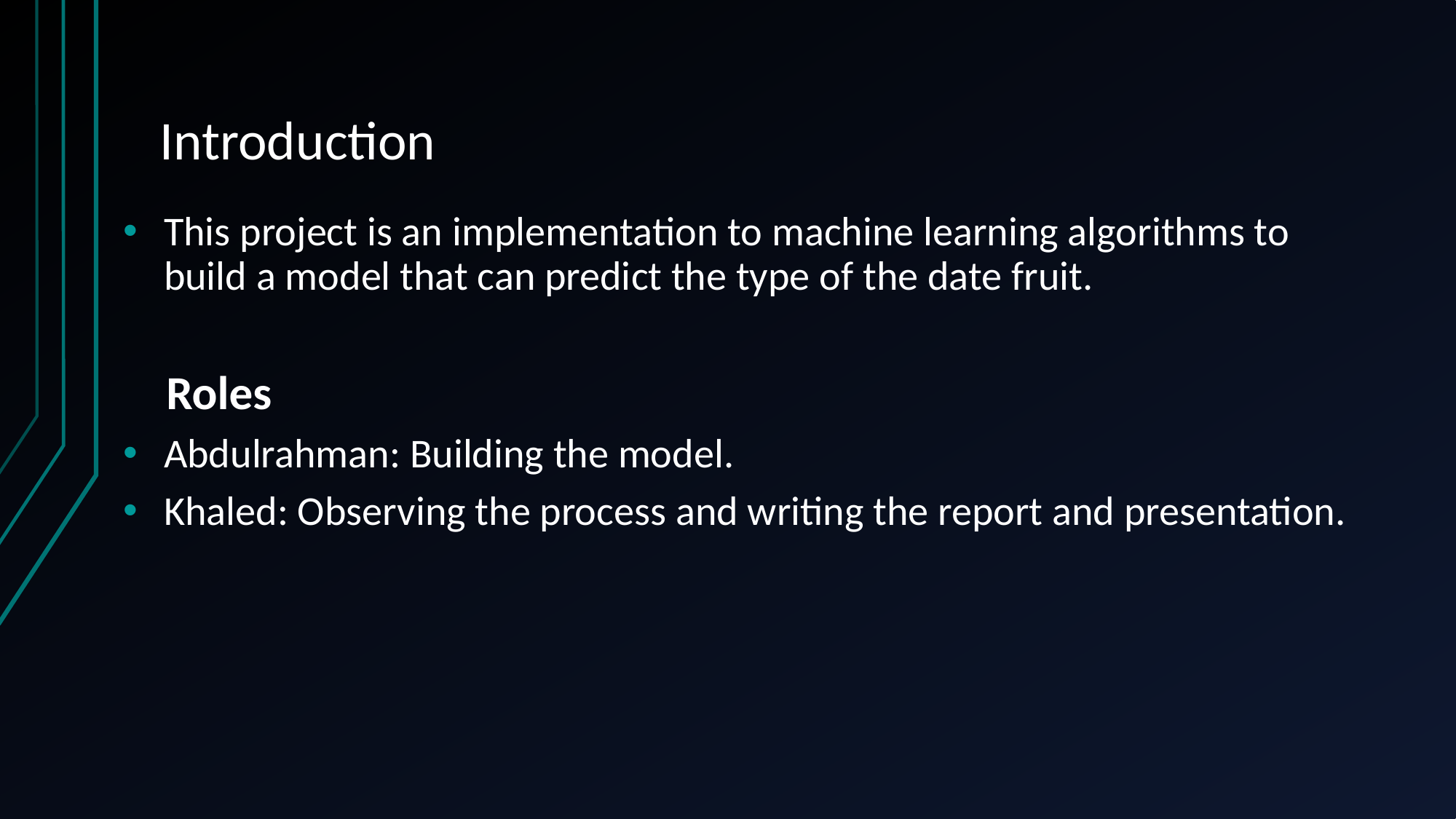

# Introduction
This project is an implementation to machine learning algorithms to build a model that can predict the type of the date fruit.

    Roles
Abdulrahman: Building the model.
Khaled: Observing the process and writing the report and presentation.